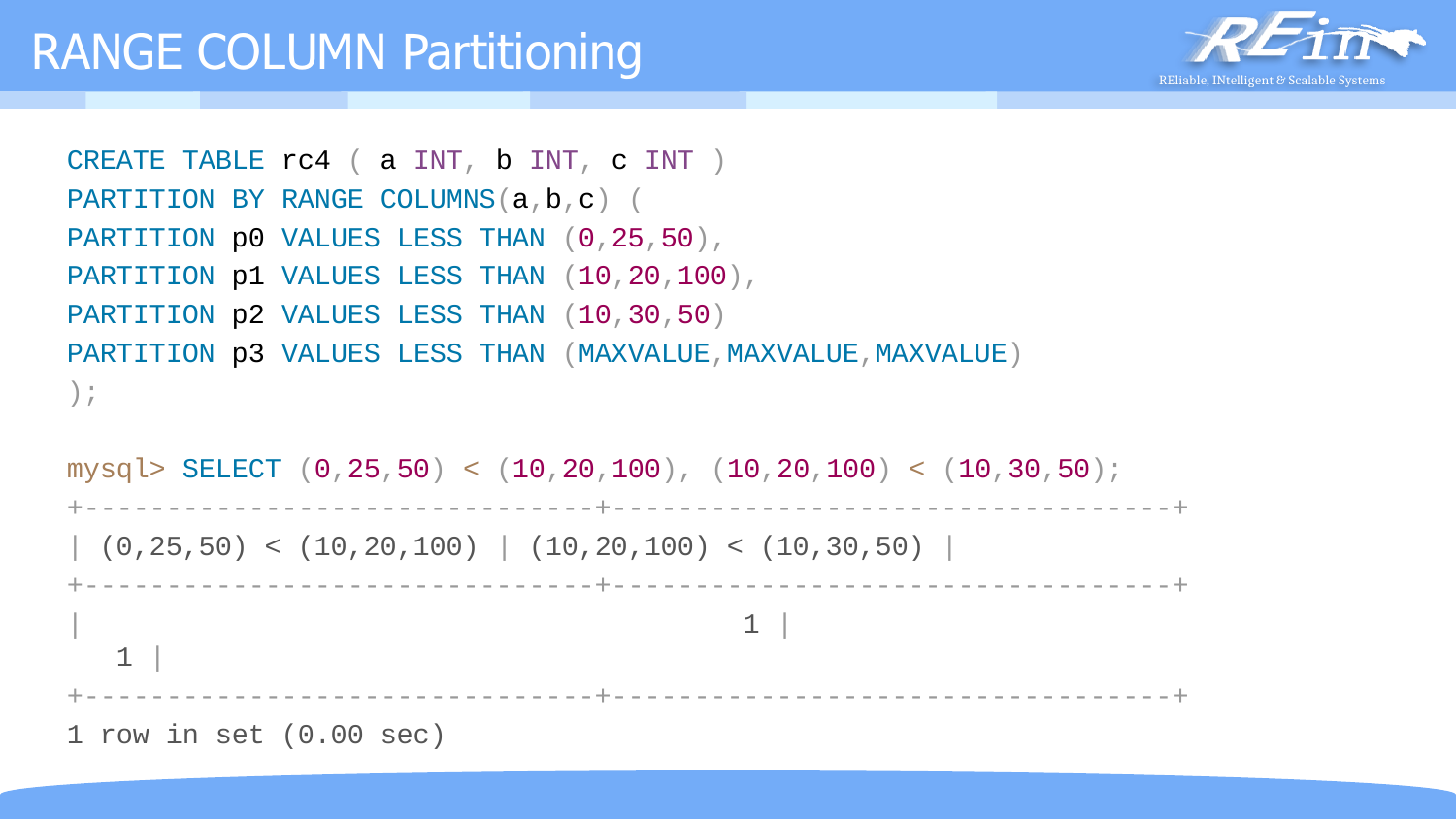

# RANGE COLUMN Partitioning
CREATE TABLE rc4 ( a INT, b INT, c INT )
PARTITION BY RANGE COLUMNS(a,b,c) (
	PARTITION p0 VALUES LESS THAN (0,25,50),
	PARTITION p1 VALUES LESS THAN (10,20,100),
	PARTITION p2 VALUES LESS THAN (10,30,50)
	PARTITION p3 VALUES LESS THAN (MAXVALUE,MAXVALUE,MAXVALUE)
);

mysql> SELECT (0,25,50) < (10,20,100), (10,20,100) < (10,30,50);
+-------------------------------+----------------------------------+
| (0,25,50) < (10,20,100) | (10,20,100) < (10,30,50) |
+-------------------------------+----------------------------------+
|                                        1 |                                          1 |
+-------------------------------+----------------------------------+
1 row in set (0.00 sec)

27